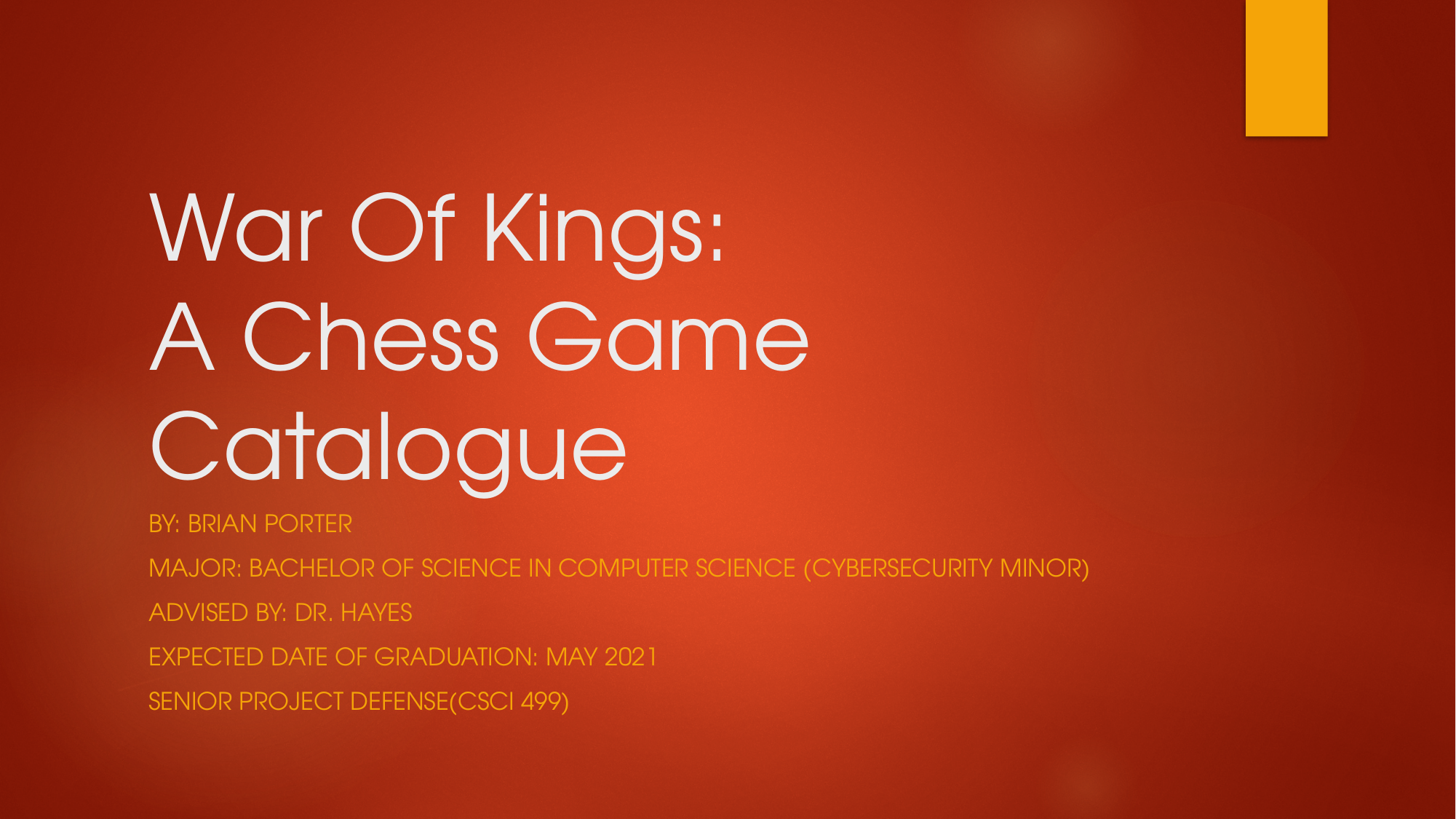

# War Of Kings: A Chess Game Catalogue
By: Brian Porter
Major: Bachelor Of Science in Computer Science (Cybersecurity Minor)
Advised by: Dr. Hayes
Expected Date of Graduation: May 2021
Senior Project Defense(CSCI 499)